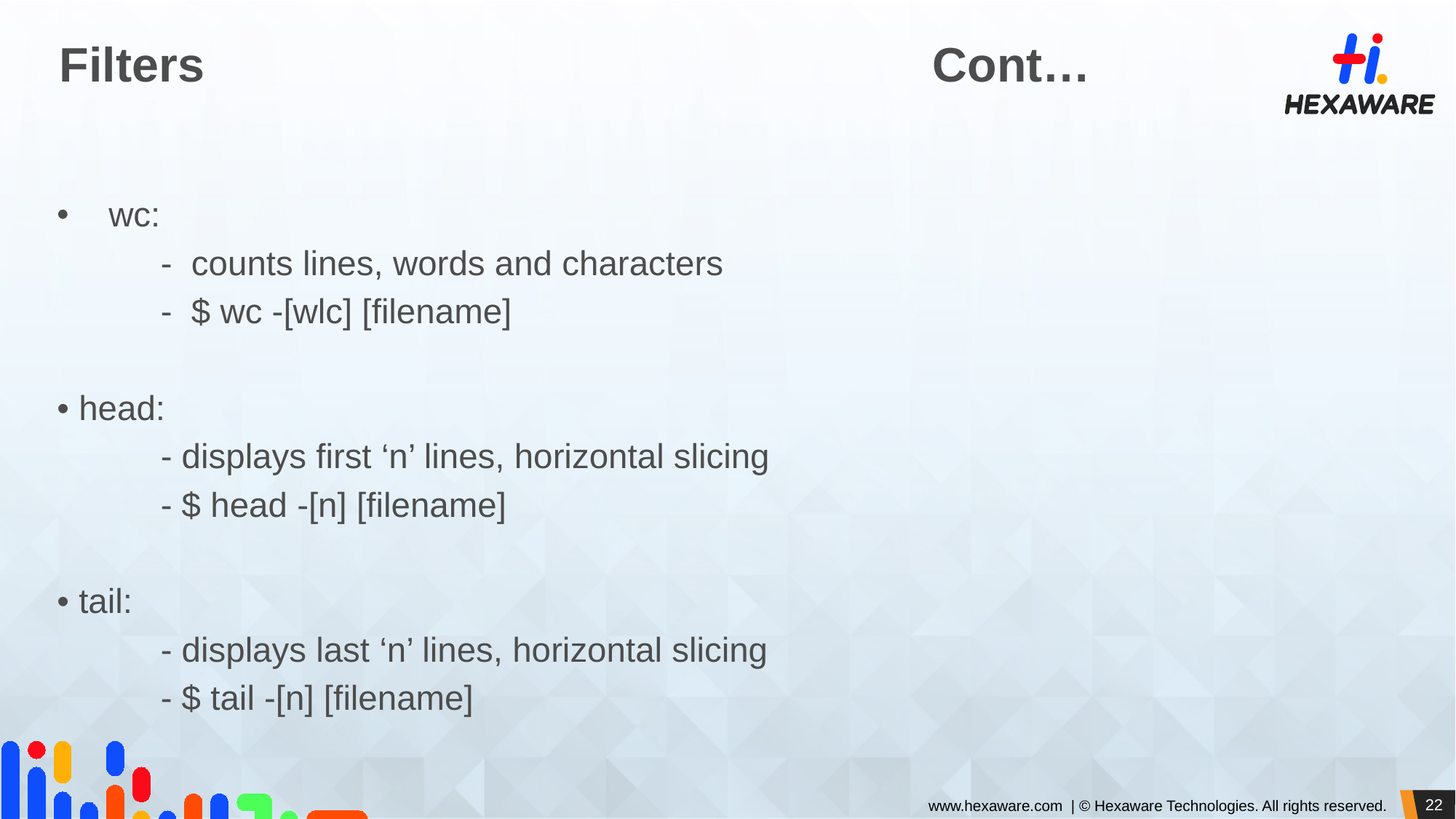

# Filters							Cont…
wc:
	-  counts lines, words and characters
	-  $ wc -[wlc] [filename]

• head:
	- displays first ‘n’ lines, horizontal slicing
	- $ head -[n] [filename]

• tail:
	- displays last ‘n’ lines, horizontal slicing
	- $ tail -[n] [filename]